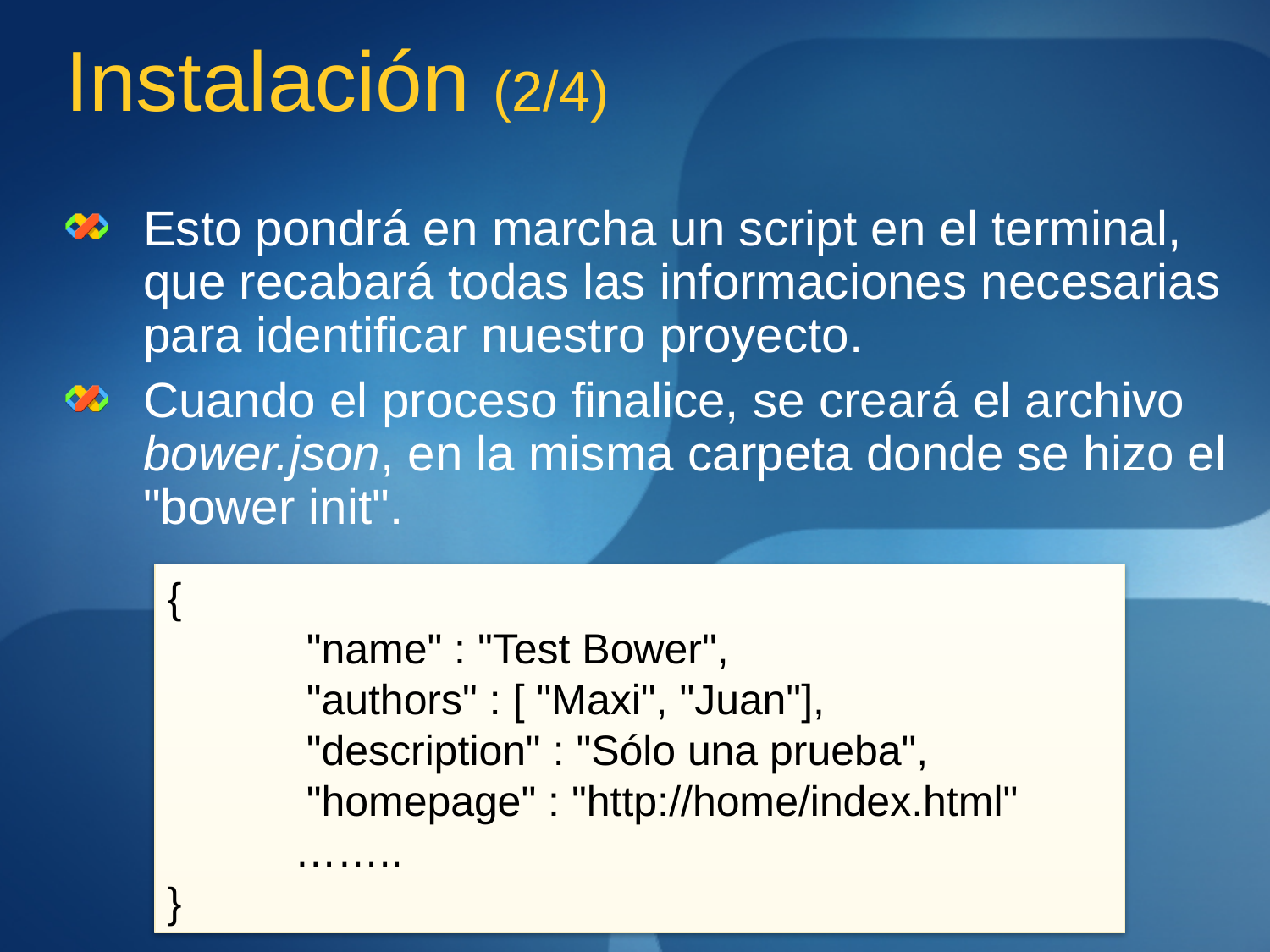

# Instalación (2/4)
Esto pondrá en marcha un script en el terminal, que recabará todas las informaciones necesarias para identificar nuestro proyecto.
Cuando el proceso finalice, se creará el archivo bower.json, en la misma carpeta donde se hizo el "bower init".
{
	 "name" : "Test Bower",
	 "authors" : [ "Maxi", "Juan"],
	 "description" : "Sólo una prueba",
	 "homepage" : "http://home/index.html"
	……..
}